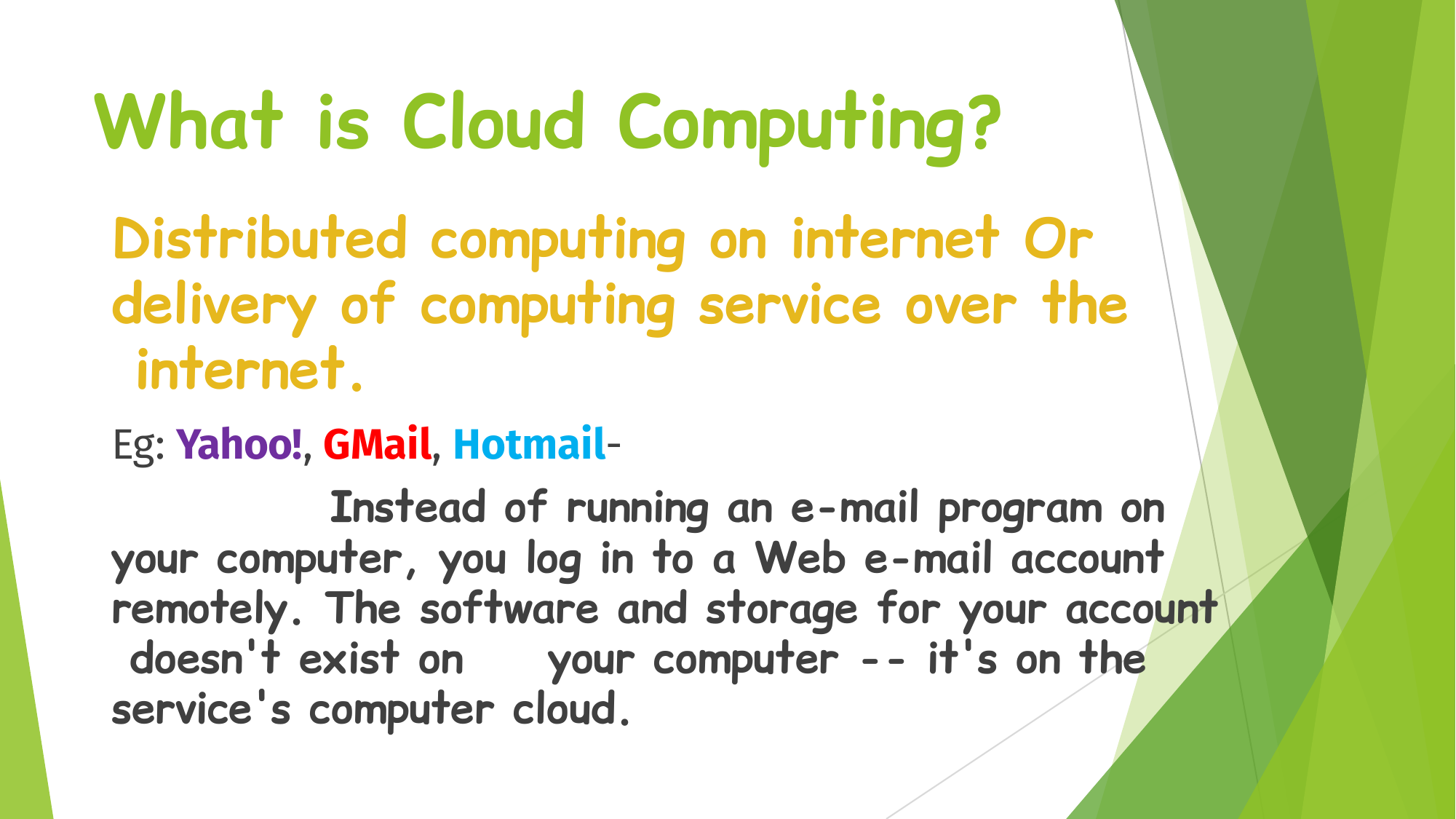

# What is Cloud Computing?
Distributed computing on internet Or  delivery of computing service over the  internet.
Eg: Yahoo!, GMail, Hotmail-
Instead of running an e-mail program on  your computer, you log in to a Web e-mail account  remotely. The software and storage for your account  doesn't exist on	your computer -- it's on the  service's computer cloud.